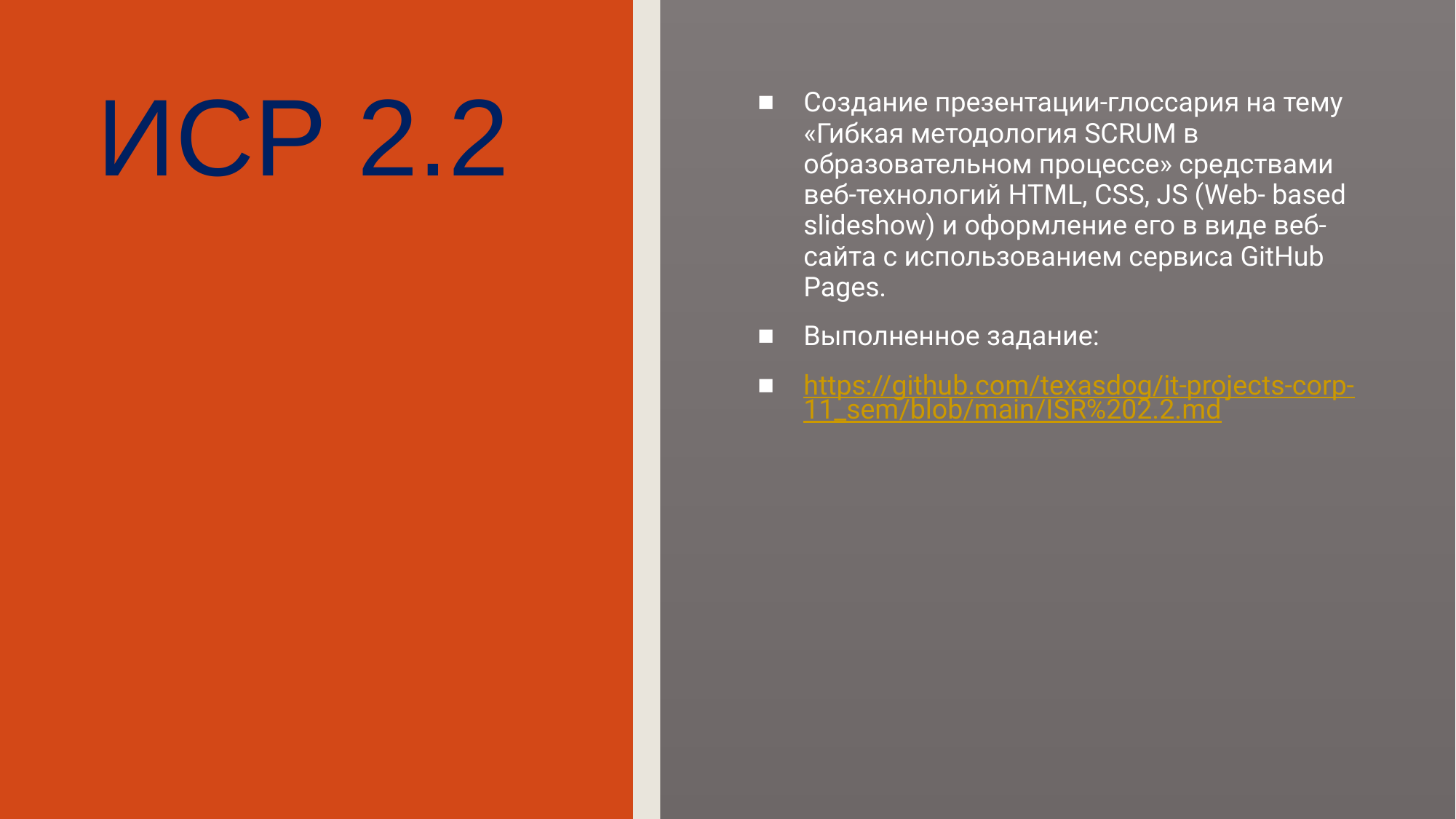

# ИСР 2.2
Создание презентации-глоссария на тему «Гибкая методология SCRUM в образовательном процессе» средствами веб-технологий HTML, CSS, JS (Web- based slideshow) и оформление его в виде веб-сайта с использованием сервиса GitHub Pages.
Выполненное задание:
https://github.com/texasdog/it-projects-corp-11_sem/blob/main/ISR%202.2.md